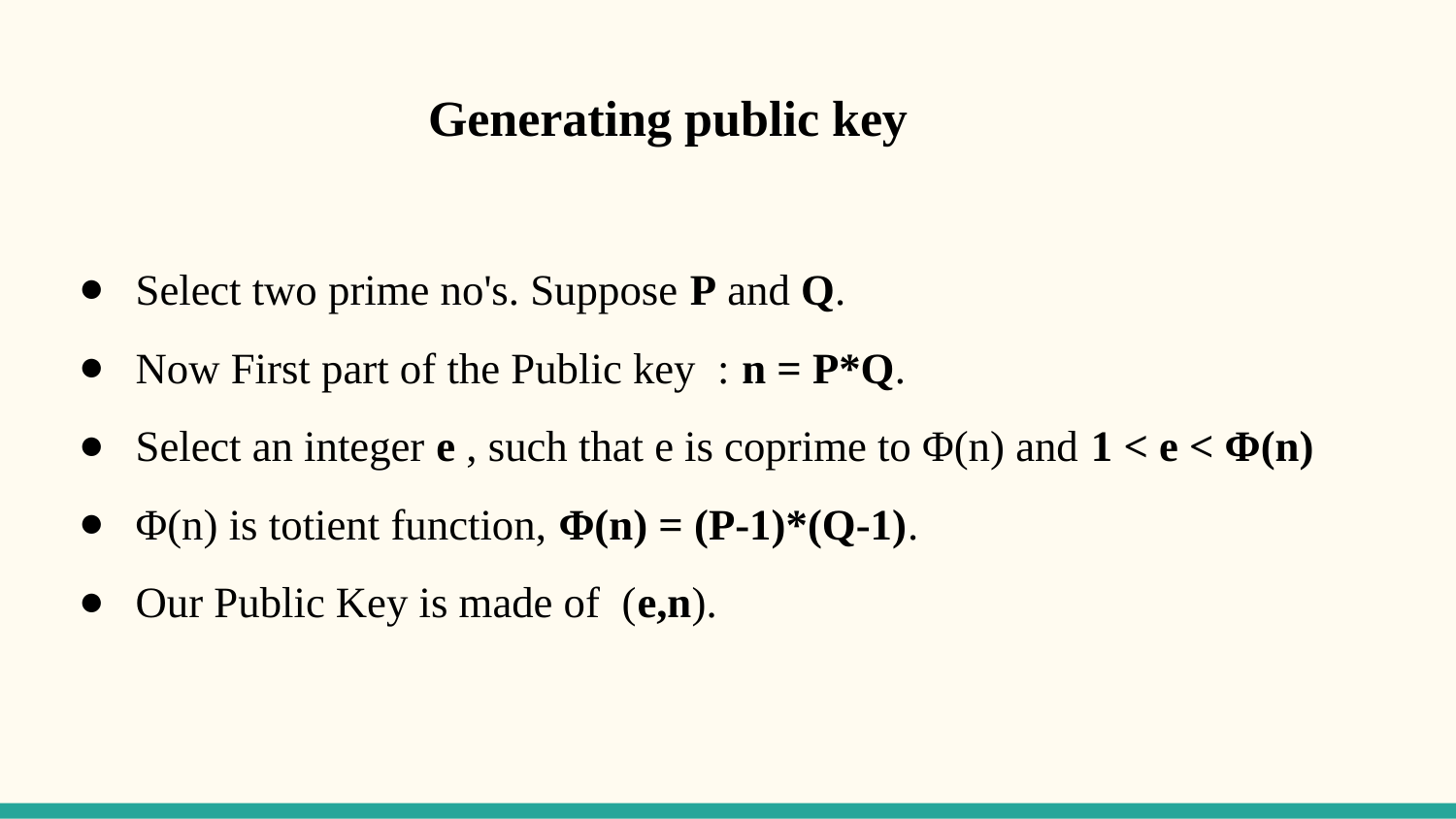

# Generating public key
Select two prime no's. Suppose P and Q.
Now First part of the Public key  : n = P*Q.
Select an integer e , such that e is coprime to Φ(n) and 1 < e < Φ(n)
Φ(n) is totient function, Φ(n) = (P-1)*(Q-1).
Our Public Key is made of  (e,n).